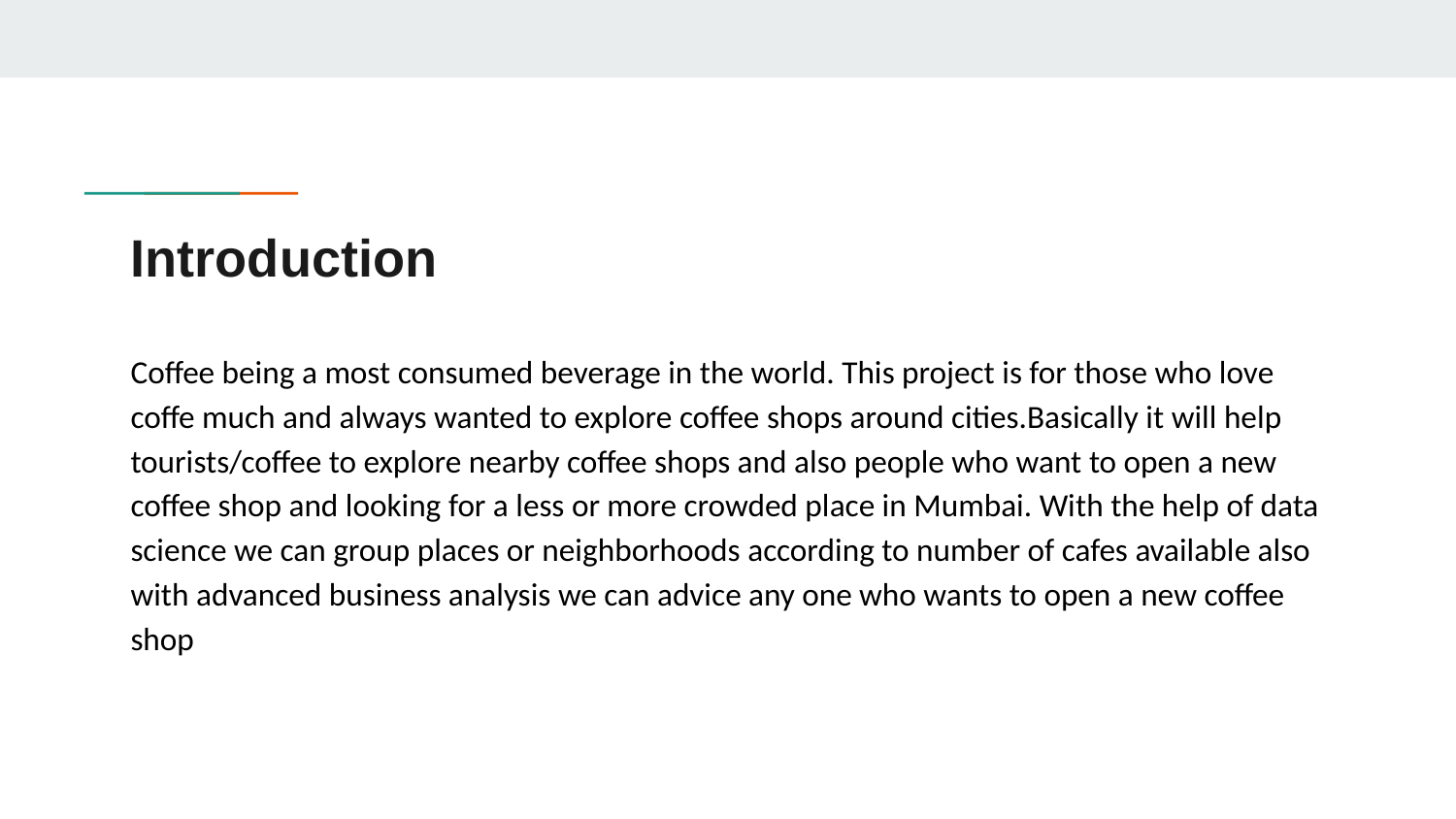

# Introduction
Coffee being a most consumed beverage in the world. This project is for those who love coffe much and always wanted to explore coffee shops around cities.Basically it will help tourists/coffee to explore nearby coffee shops and also people who want to open a new coffee shop and looking for a less or more crowded place in Mumbai. With the help of data science we can group places or neighborhoods according to number of cafes available also with advanced business analysis we can advice any one who wants to open a new coffee shop